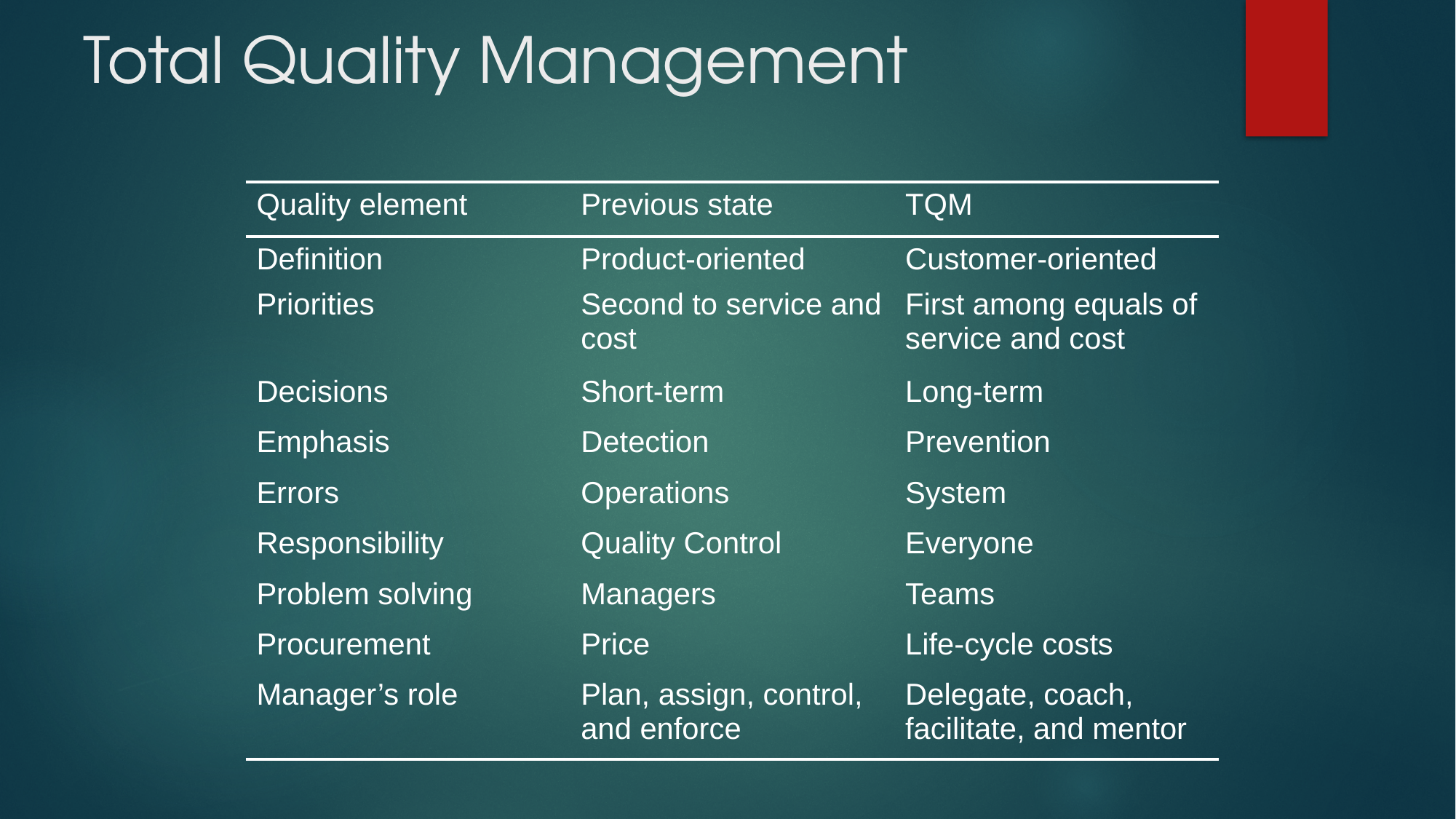

# Total Quality Management
| Quality element | Previous state | TQM |
| --- | --- | --- |
| Definition | Product-oriented | Customer-oriented |
| Priorities | Second to service and cost | First among equals of service and cost |
| Decisions | Short-term | Long-term |
| Emphasis | Detection | Prevention |
| Errors | Operations | System |
| Responsibility | Quality Control | Everyone |
| Problem solving | Managers | Teams |
| Procurement | Price | Life-cycle costs |
| Manager’s role | Plan, assign, control, and enforce | Delegate, coach, facilitate, and mentor |